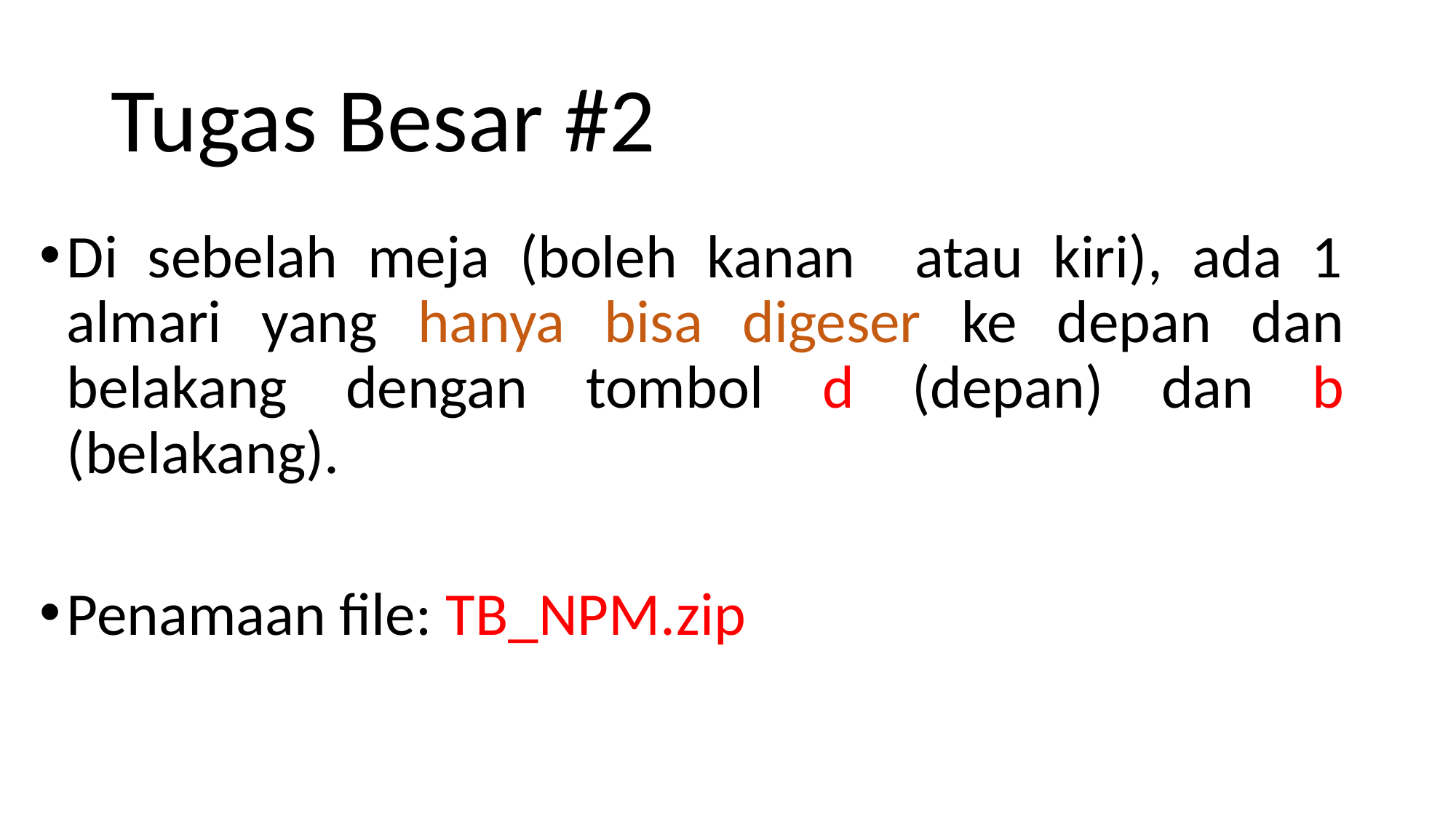

# Tugas Besar #2
Di sebelah meja (boleh kanan  atau kiri), ada 1 almari yang hanya bisa digeser ke depan dan belakang dengan tombol d (depan) dan b (belakang).

Penamaan file: TB_NPM.zip